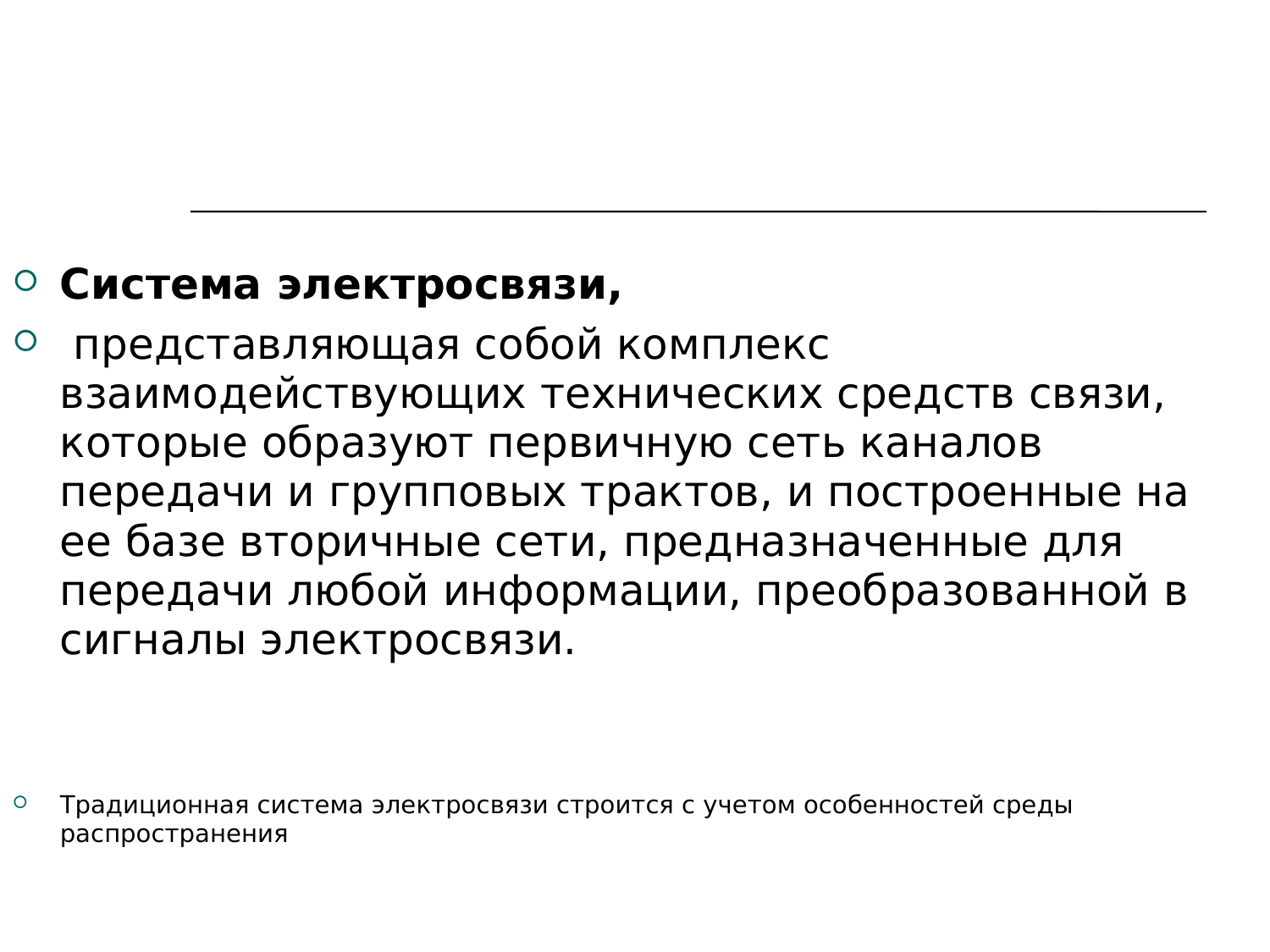

Система электросвязи,
 представляющая собой комп­лекс взаимодействующих технических средств связи, которые образуют первичную сеть каналов передачи и групповых трактов, и построенные на ее базе вторичные сети, предназначенные для  передачи любой информации, преоб­разованной в сигналы электросвязи.

Традиционная система электросвязи строится с учетом особенностей среды распространения